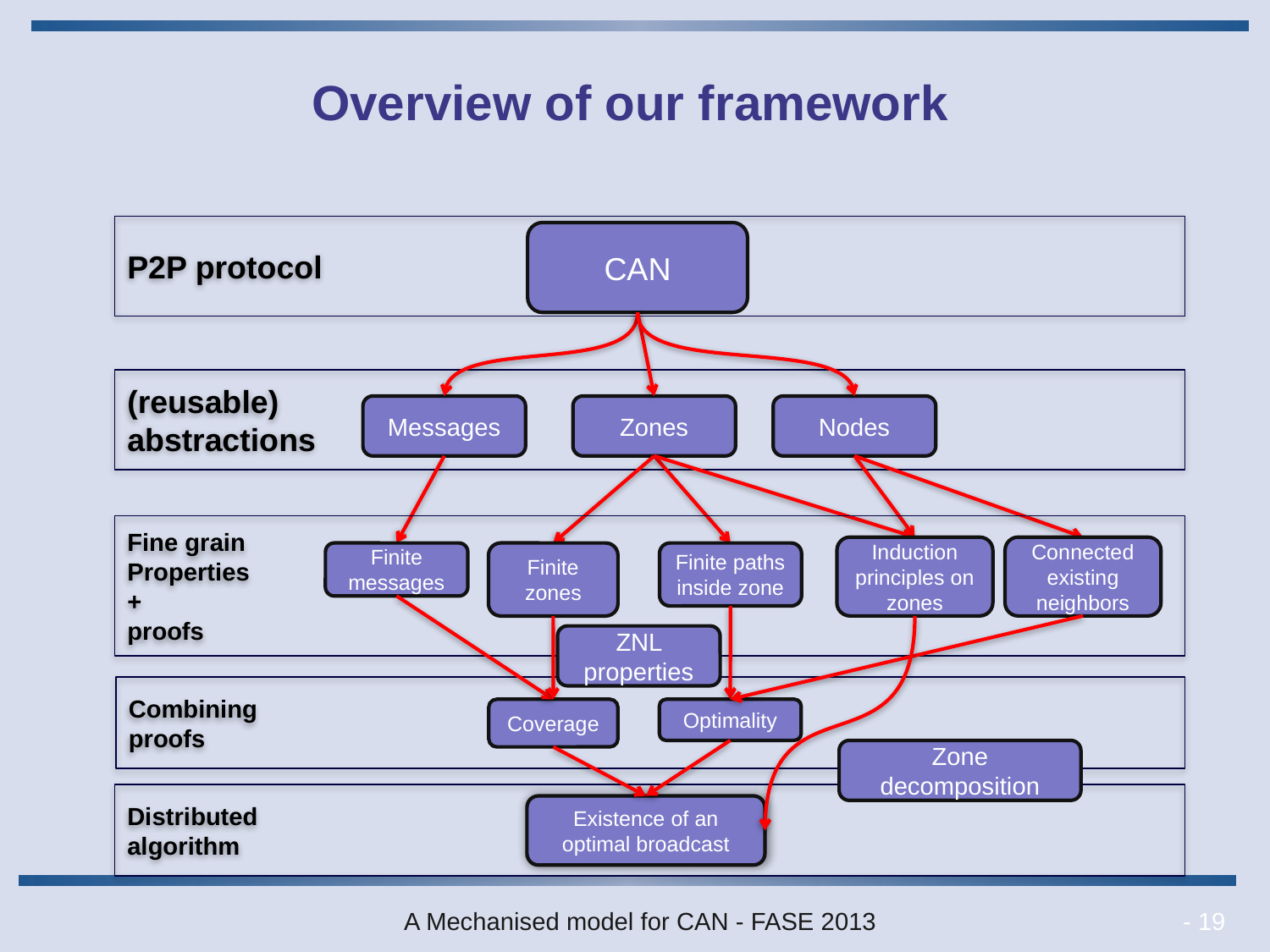

# Overview of our framework

P2P protocol
CAN
(reusable)
abstractions
Messages
Zones
Nodes
Fine grain
Properties
+
proofs
Induction principles on zones
Connected existing neighbors
Finite messages
Finite zones
Finite paths inside zone
ZNL properties
Combining
proofs
Coverage
Optimality
Zone decomposition
Distributed
algorithm
Existence of an optimal broadcast
A Mechanised model for CAN - FASE 2013
- 19